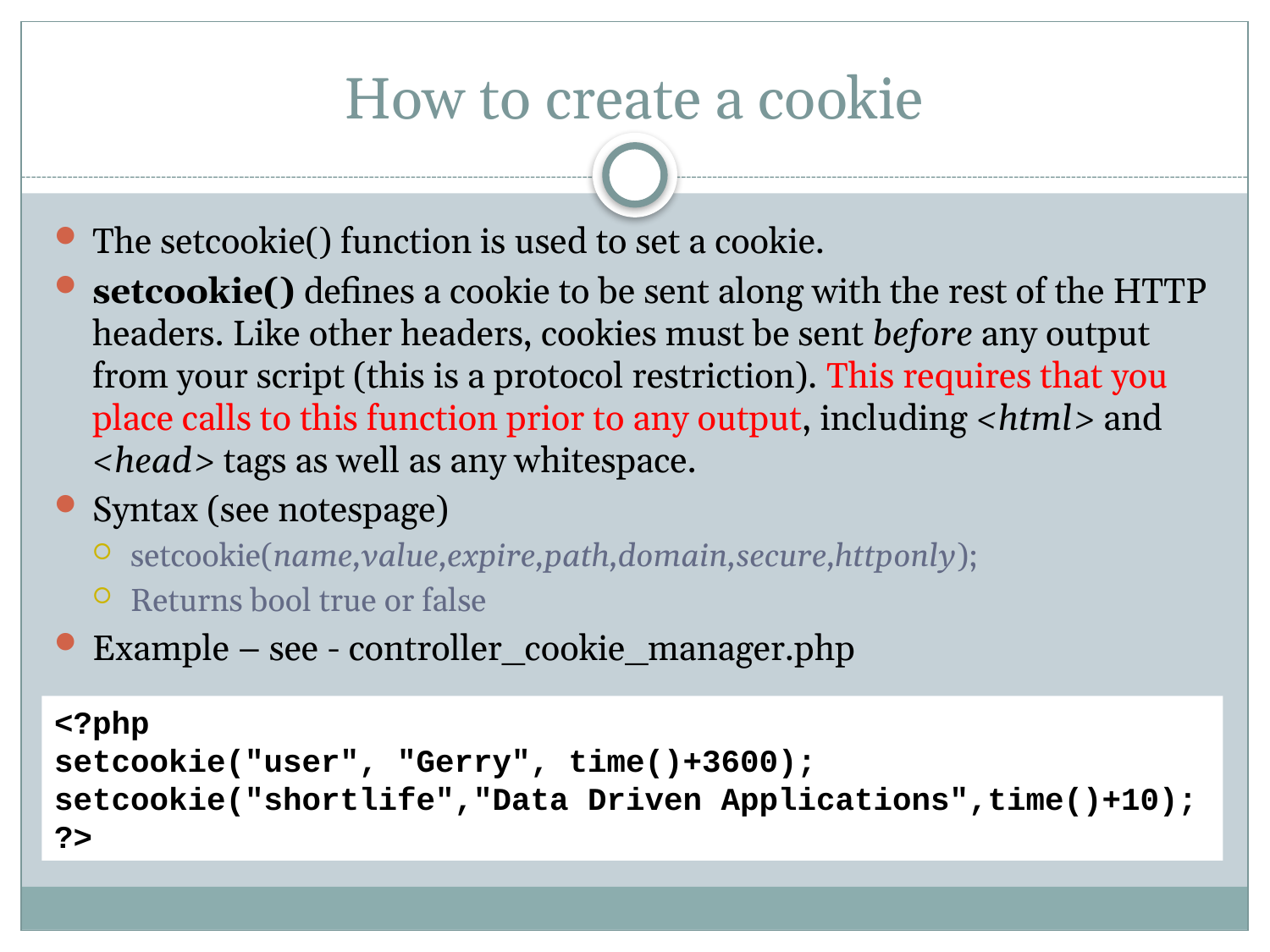

# How to create a cookie
The setcookie() function is used to set a cookie.
setcookie() defines a cookie to be sent along with the rest of the HTTP headers. Like other headers, cookies must be sent before any output from your script (this is a protocol restriction). This requires that you place calls to this function prior to any output, including <html> and <head> tags as well as any whitespace.
Syntax (see notespage)
setcookie(name,value,expire,path,domain,secure,httponly);
Returns bool true or false
Example – see - controller_cookie_manager.php
<?php
setcookie("user", "Gerry", time()+3600);
setcookie("shortlife","Data Driven Applications",time()+10);
?>